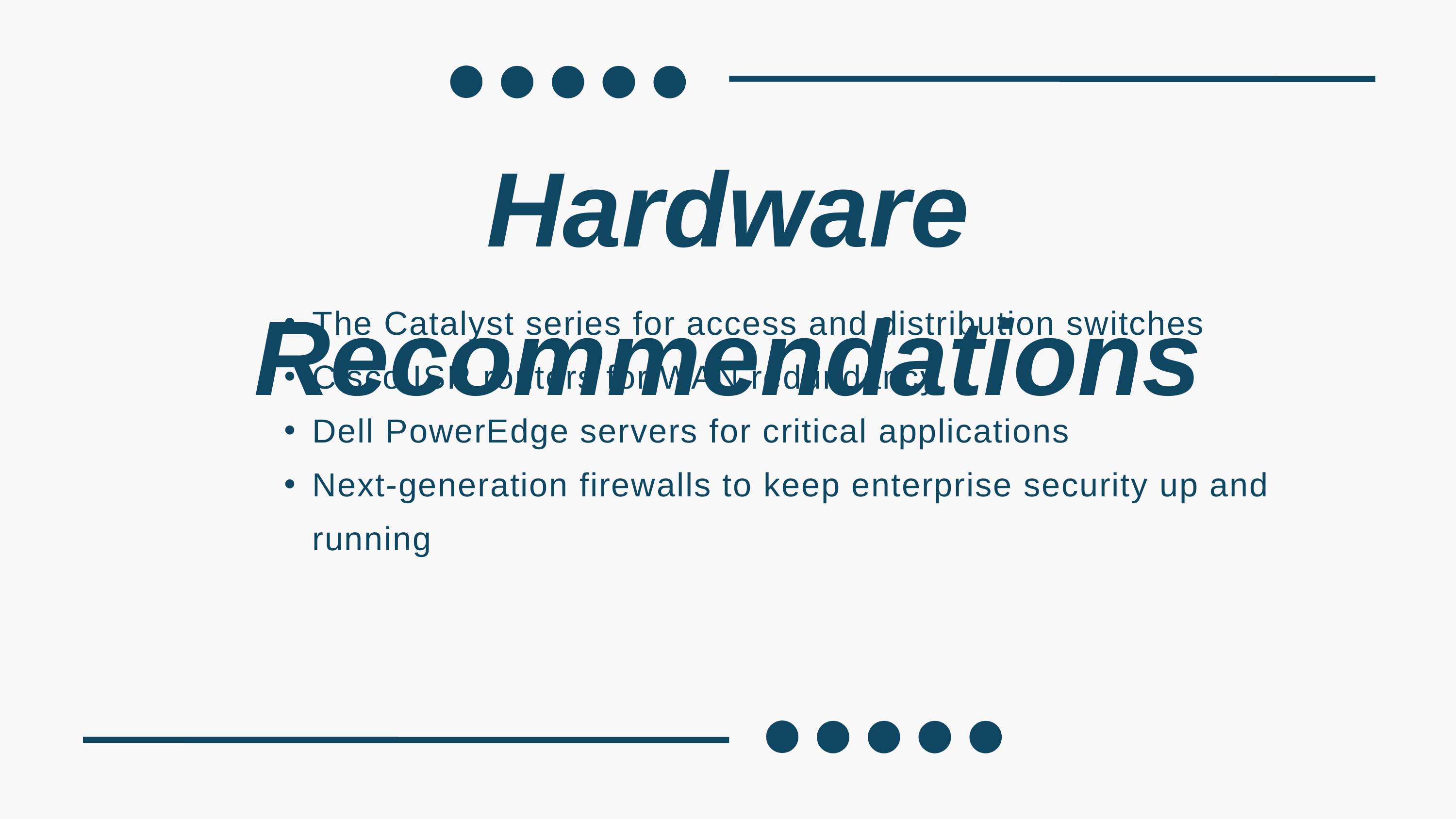

Hardware Recommendations
The Catalyst series for access and distribution switches
Cisco ISR routers for WAN redundancy
Dell PowerEdge servers for critical applications
Next-generation firewalls to keep enterprise security up and running